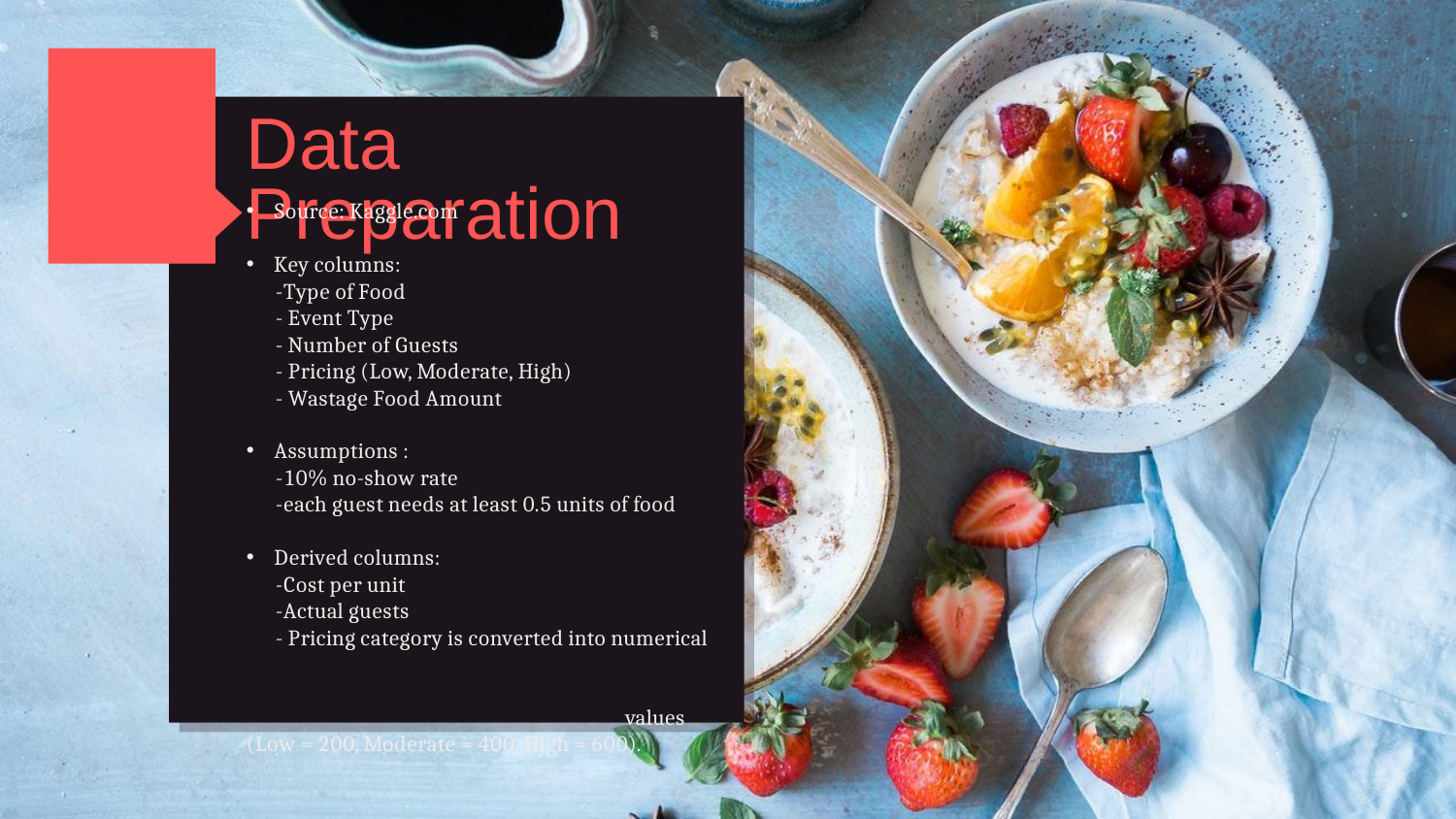

# Data Preparation
Source: Kaggle.com

Key columns:
      -Type of Food
      - Event Type
      - Number of Guests
      - Pricing (Low, Moderate, High)
      - Wastage Food Amount

Assumptions :
      -10% no-show rate
      -each guest needs at least 0.5 units of food

Derived columns:
      -Cost per unit
      -Actual guests
      - Pricing category is converted into numerical                                                                                                                                                                                                                                                                                     values (Low = 200, Moderate = 400, High = 600).